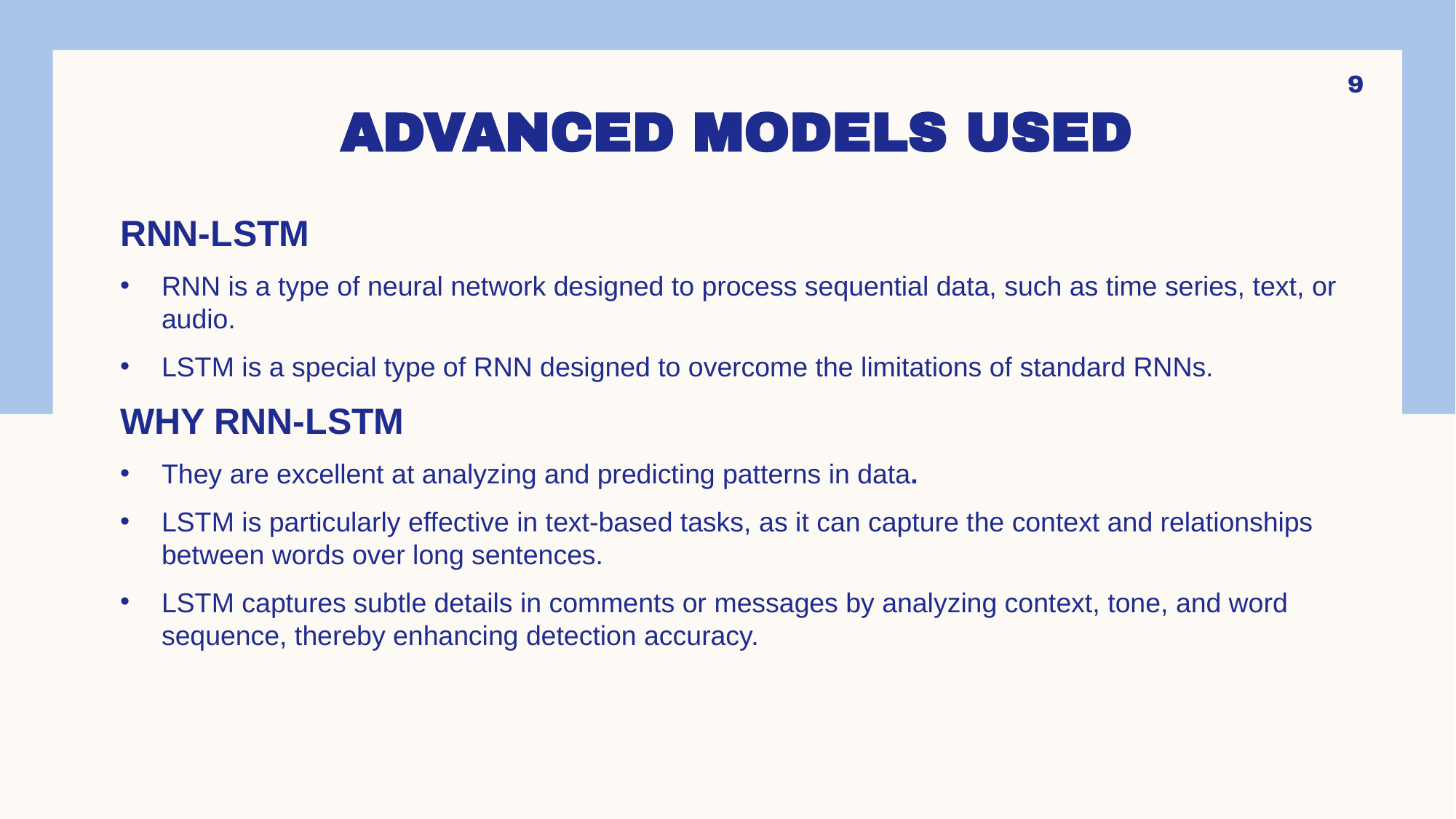

9
# ADVANCED MODELS USED
RNN-LSTM
RNN is a type of neural network designed to process sequential data, such as time series, text, or audio.
LSTM is a special type of RNN designed to overcome the limitations of standard RNNs.
WHY RNN-LSTM
They are excellent at analyzing and predicting patterns in data.
LSTM is particularly effective in text-based tasks, as it can capture the context and relationships between words over long sentences.
LSTM captures subtle details in comments or messages by analyzing context, tone, and word sequence, thereby enhancing detection accuracy.